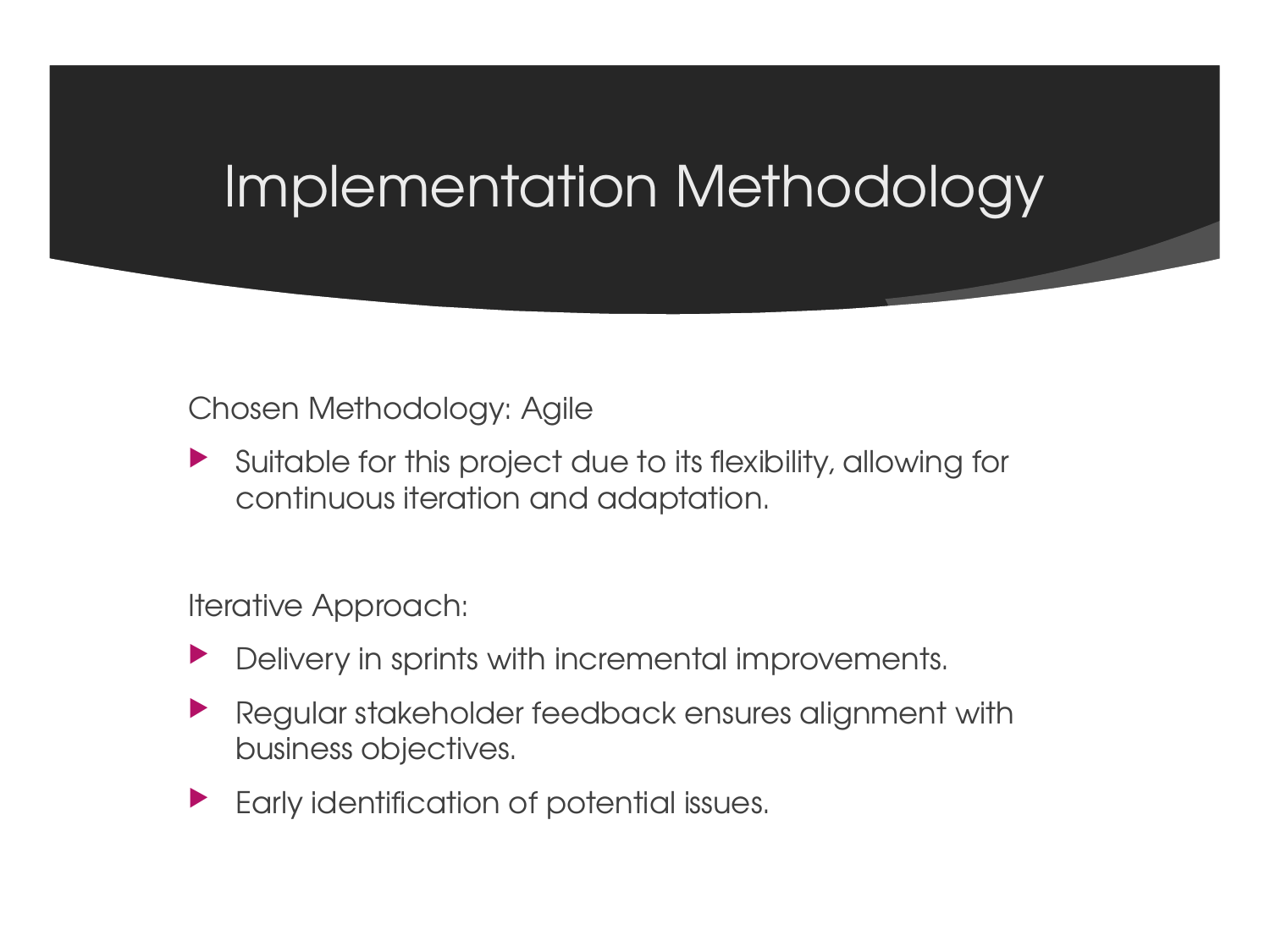

# Implementation Methodology

Chosen Methodology: Agile
Suitable for this project due to its flexibility, allowing for continuous iteration and adaptation.

Iterative Approach:
Delivery in sprints with incremental improvements.
Regular stakeholder feedback ensures alignment with business objectives.
Early identification of potential issues.